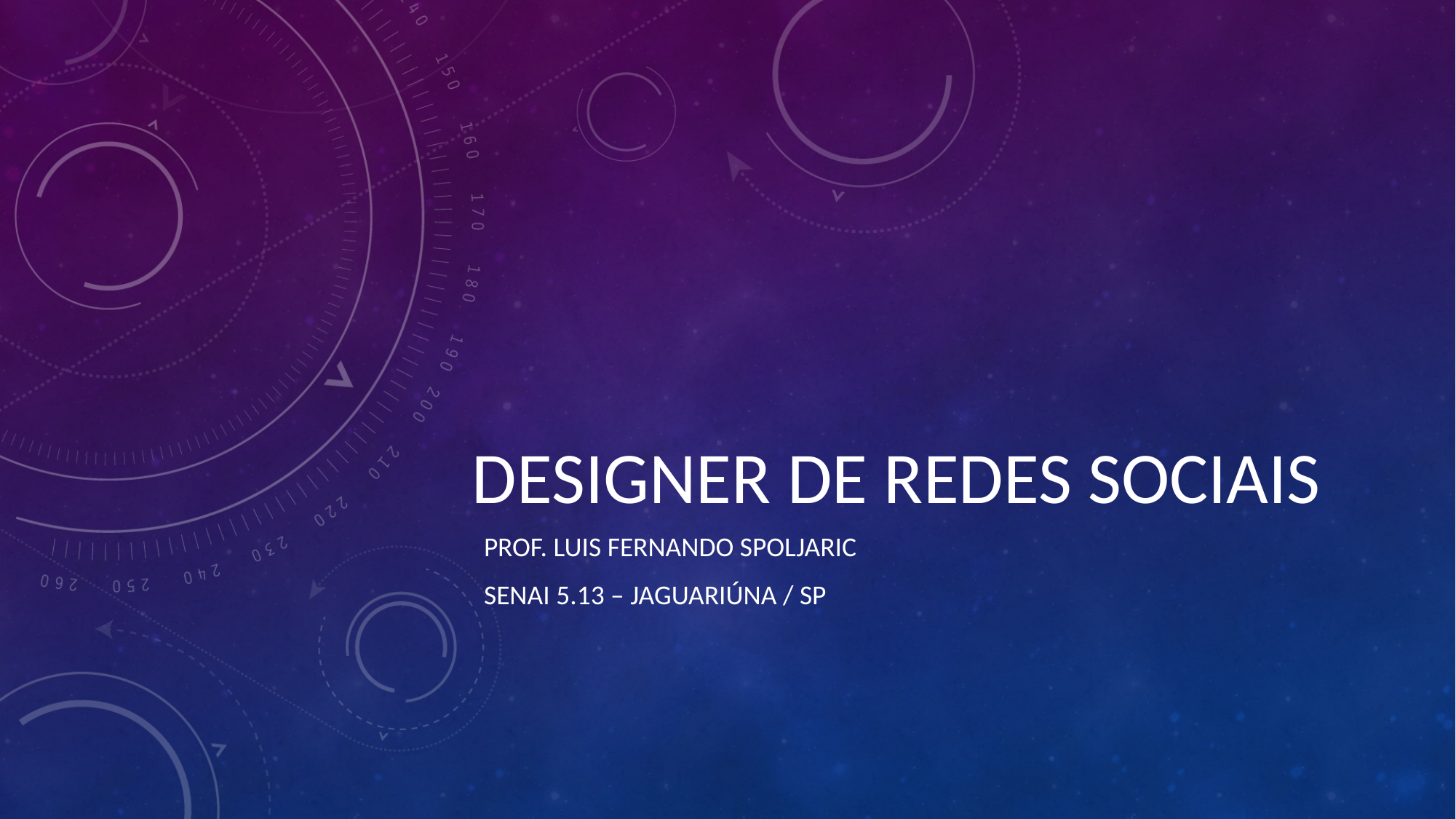

# Designer de Redes Sociais
Prof. Luis Fernando Spoljaric
Senai 5.13 – Jaguariúna / SP